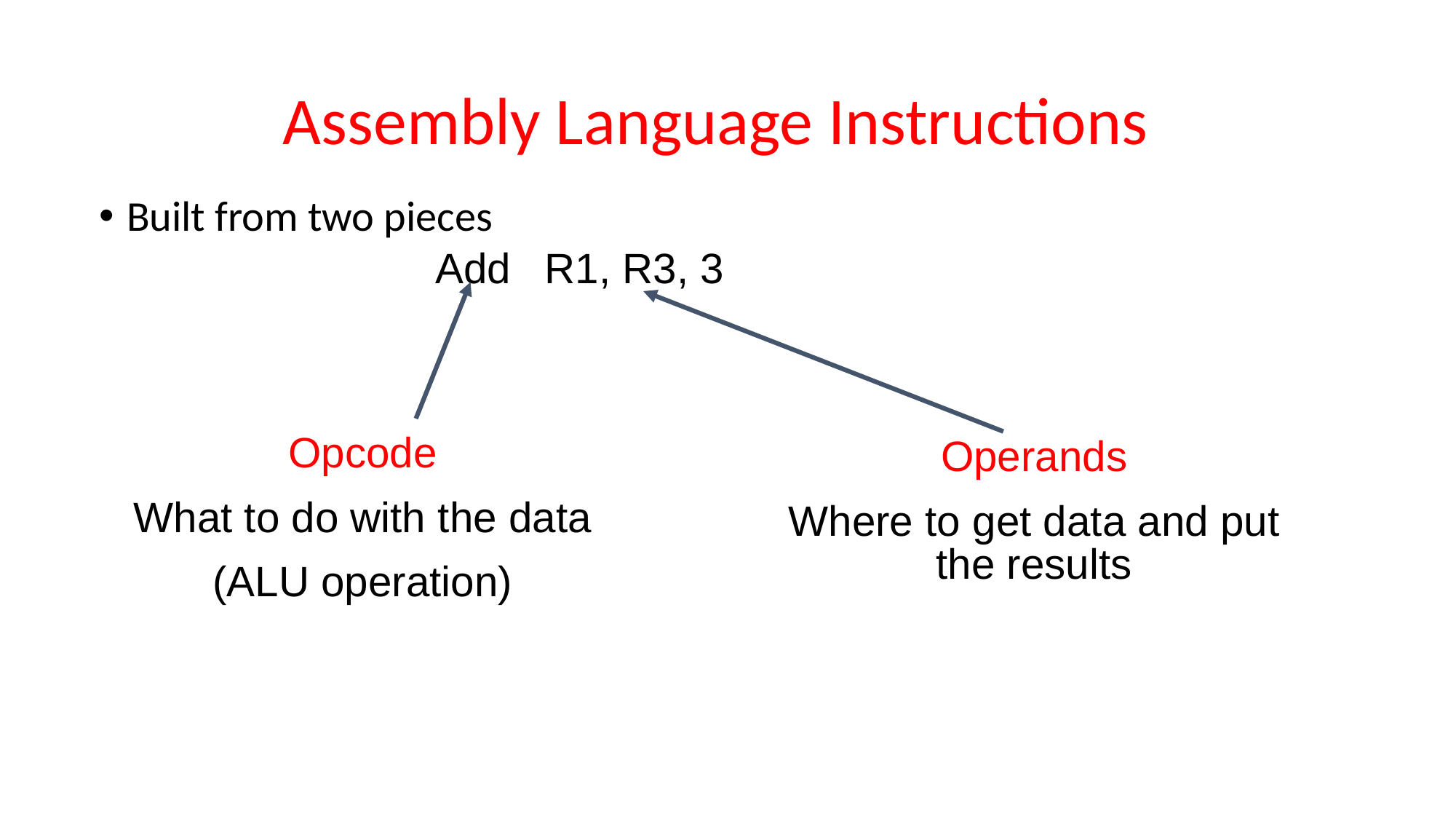

# Assembly Language Instructions
Built from two pieces

Add	R1, R3, 3

Opcode
What to do with the data
(ALU operation)
Operands
Where to get data and put the results